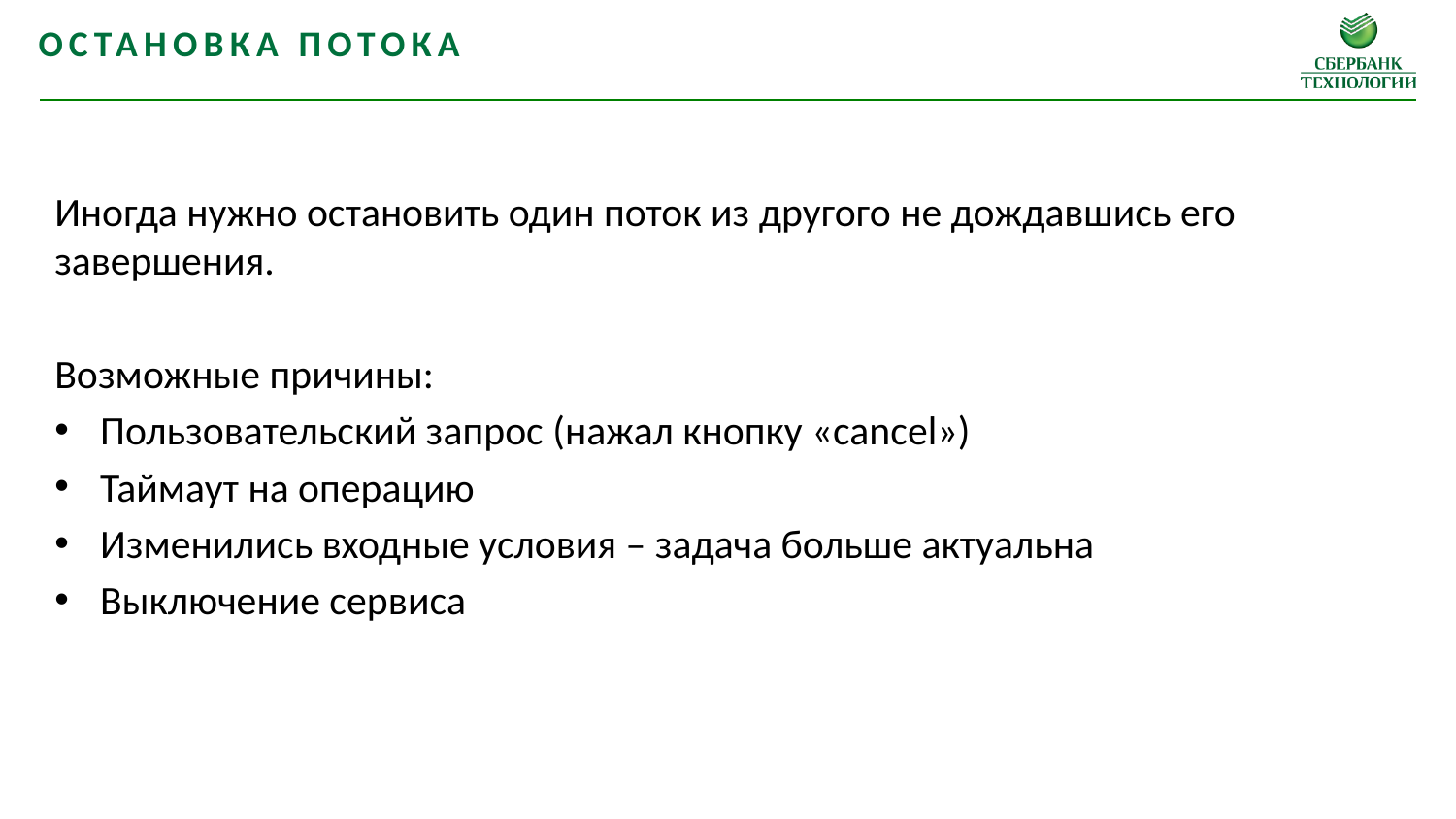

Остановка потока
Иногда нужно остановить один поток из другого не дождавшись его завершения.

Возможные причины:
Пользовательский запрос (нажал кнопку «cancel»)
Таймаут на операцию
Изменились входные условия – задача больше актуальна
Выключение сервиса